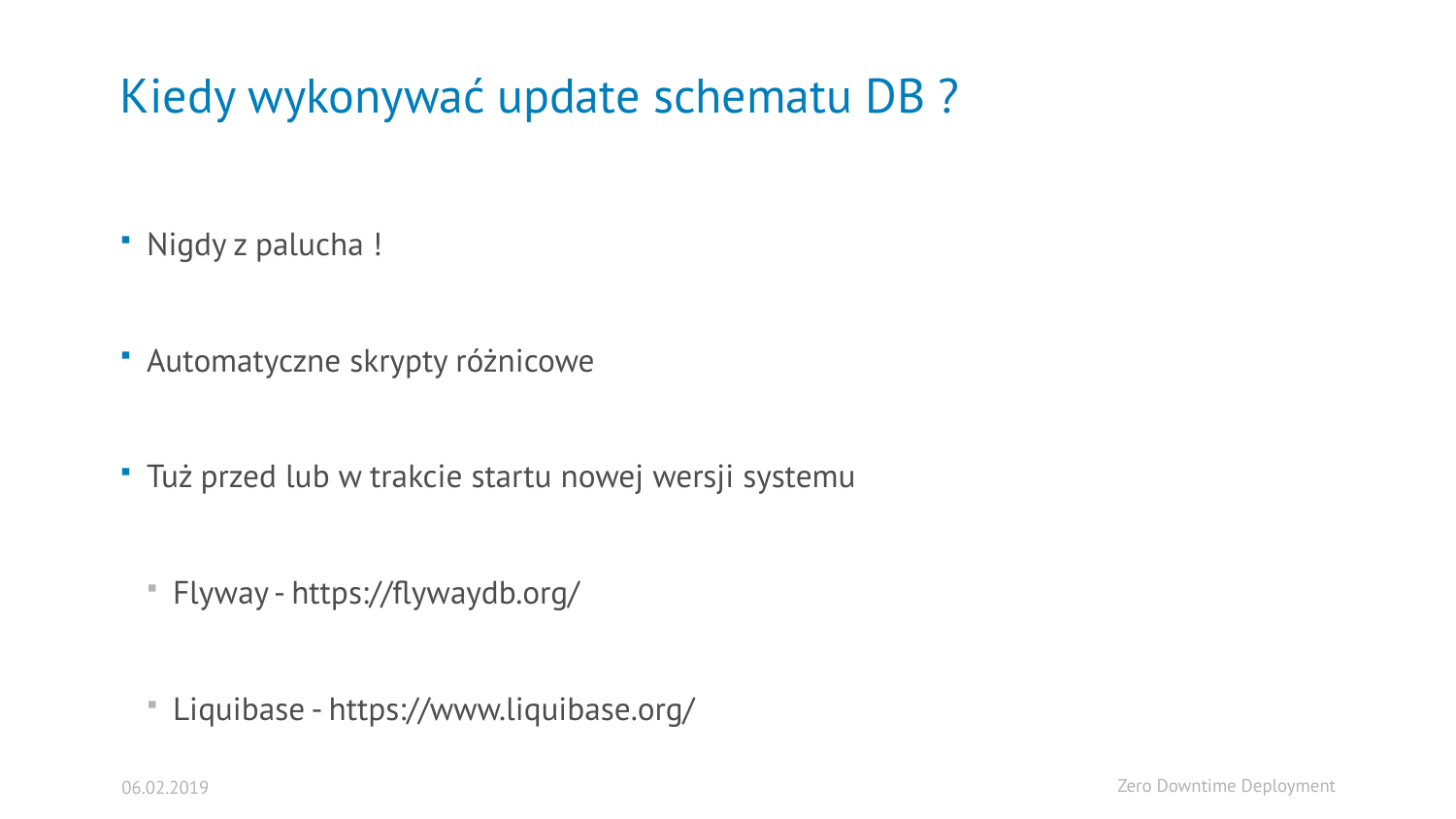

# Kiedy wykonywać update schematu DB ?
Nigdy z palucha !
Automatyczne skrypty różnicowe
Tuż przed lub w trakcie startu nowej wersji systemu
Flyway - https://flywaydb.org/
Liquibase - https://www.liquibase.org/
Zero Downtime Deployment
06.02.2019